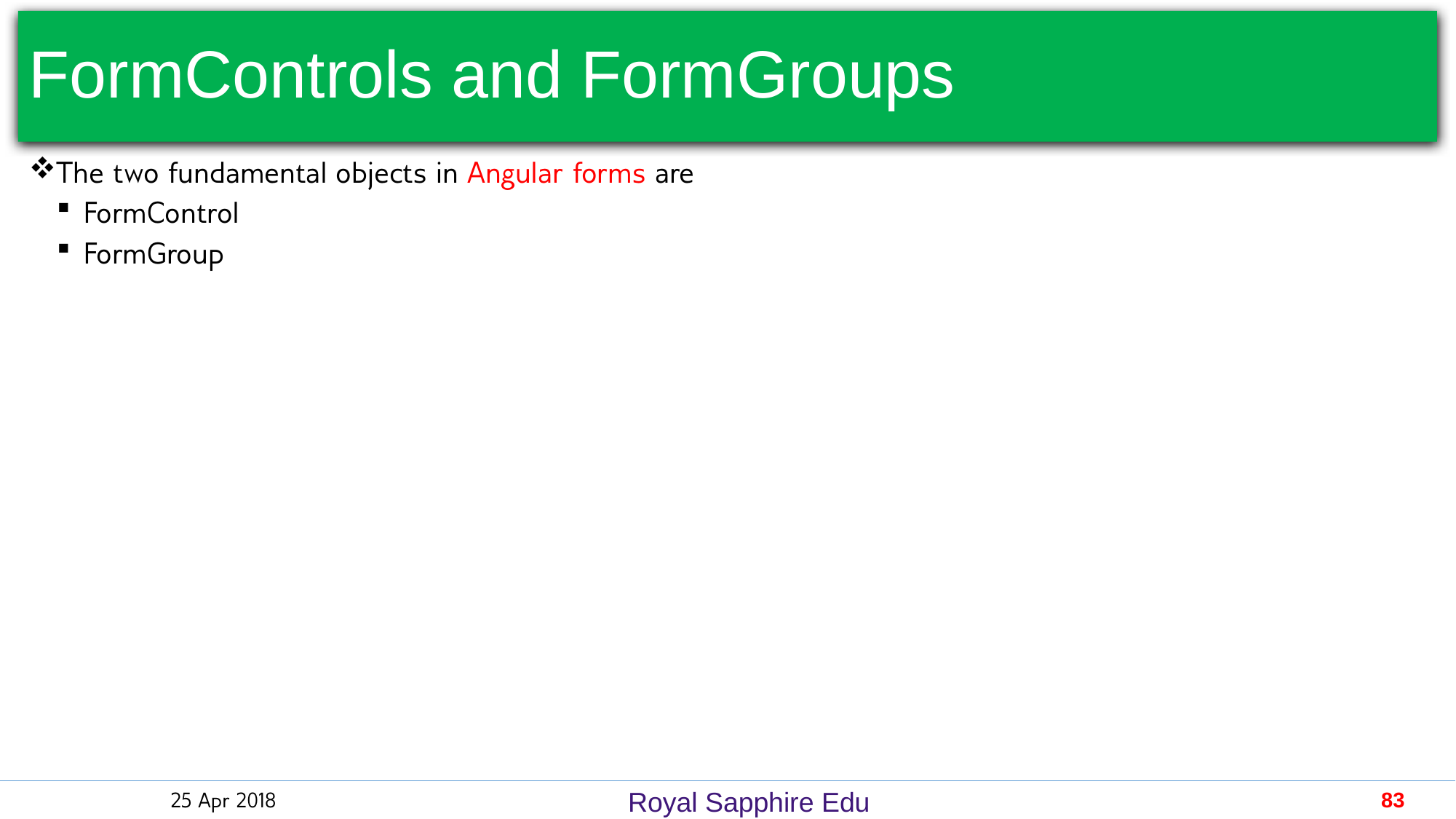

# FormControls and FormGroups
The two fundamental objects in Angular forms are
FormControl
FormGroup
25 Apr 2018
83